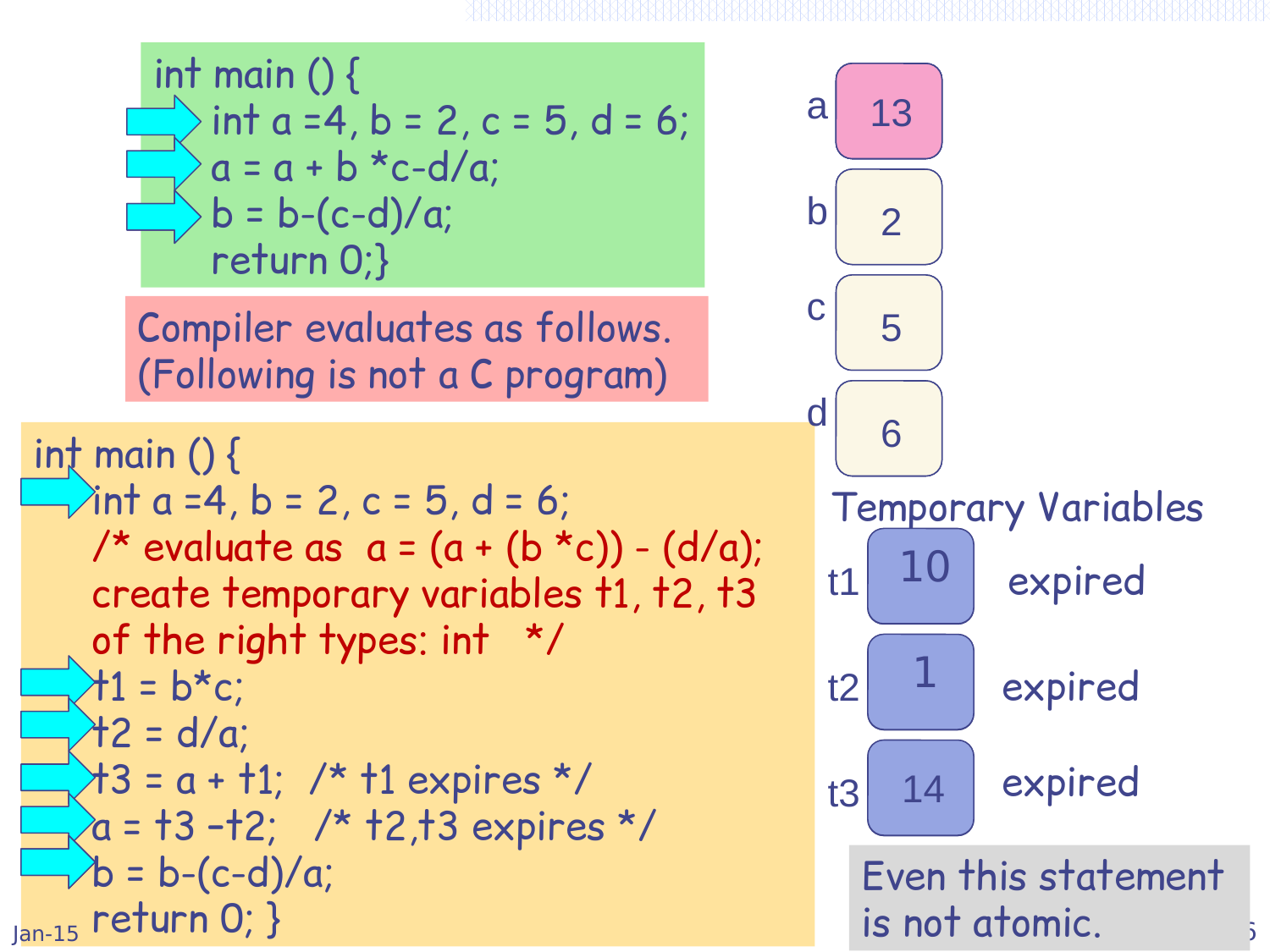

int main () {
     int a =4, b = 2, c = 5, d = 6;
     a = a + b *c-d/a;
     b = b-(c-d)/a;
     return 0;}

a

b
c

d

4

2

5

6

13

Compiler evaluates as follows.
(Following is not a C program)
int main () {
     int a =4, b = 2, c = 5, d = 6;
     /* evaluate as  a = (a + (b *c)) - (d/a);
     create temporary variables t1, t2, t3
     of the right types: int   */
     t1 = b*c;
     t2 = d/a;
     t3 = a + t1;  /* t1 expires */
     a = t3 –t2;   /* t2,t3 expires */
     b = b-(c-d)/a;
     return 0; }

Temporary Variables
 10

t1

t2

t3
expired
  1
expired

expired

14

Even this statement
is not atomic.
Jan-15
ESC101, Functions
26